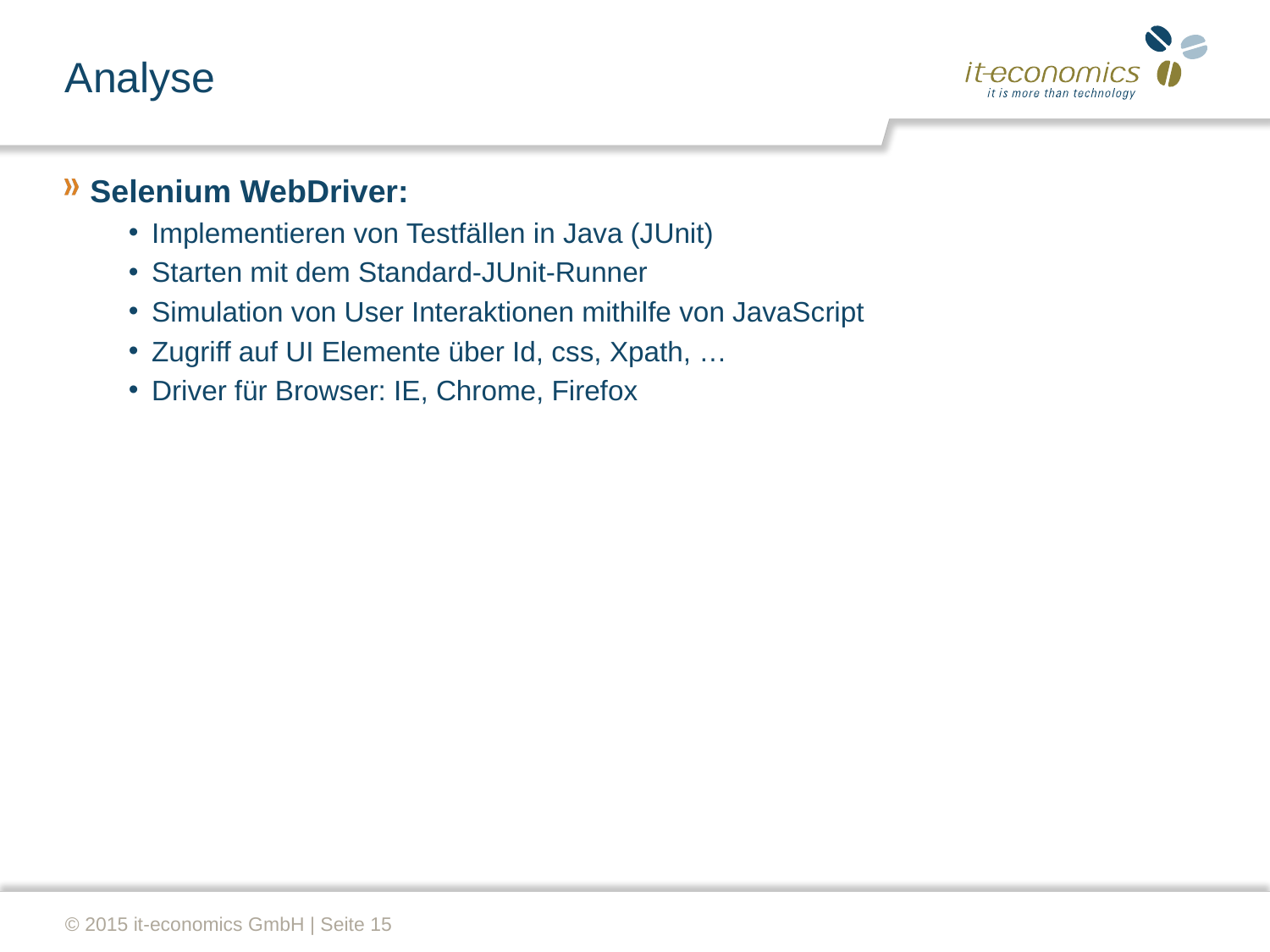

# Analyse
Selenium WebDriver:
Implementieren von Testfällen in Java (JUnit)
Starten mit dem Standard-JUnit-Runner
Simulation von User Interaktionen mithilfe von JavaScript
Zugriff auf UI Elemente über Id, css, Xpath, …
Driver für Browser: IE, Chrome, Firefox

© 2015 it-economics GmbH | Seite 15